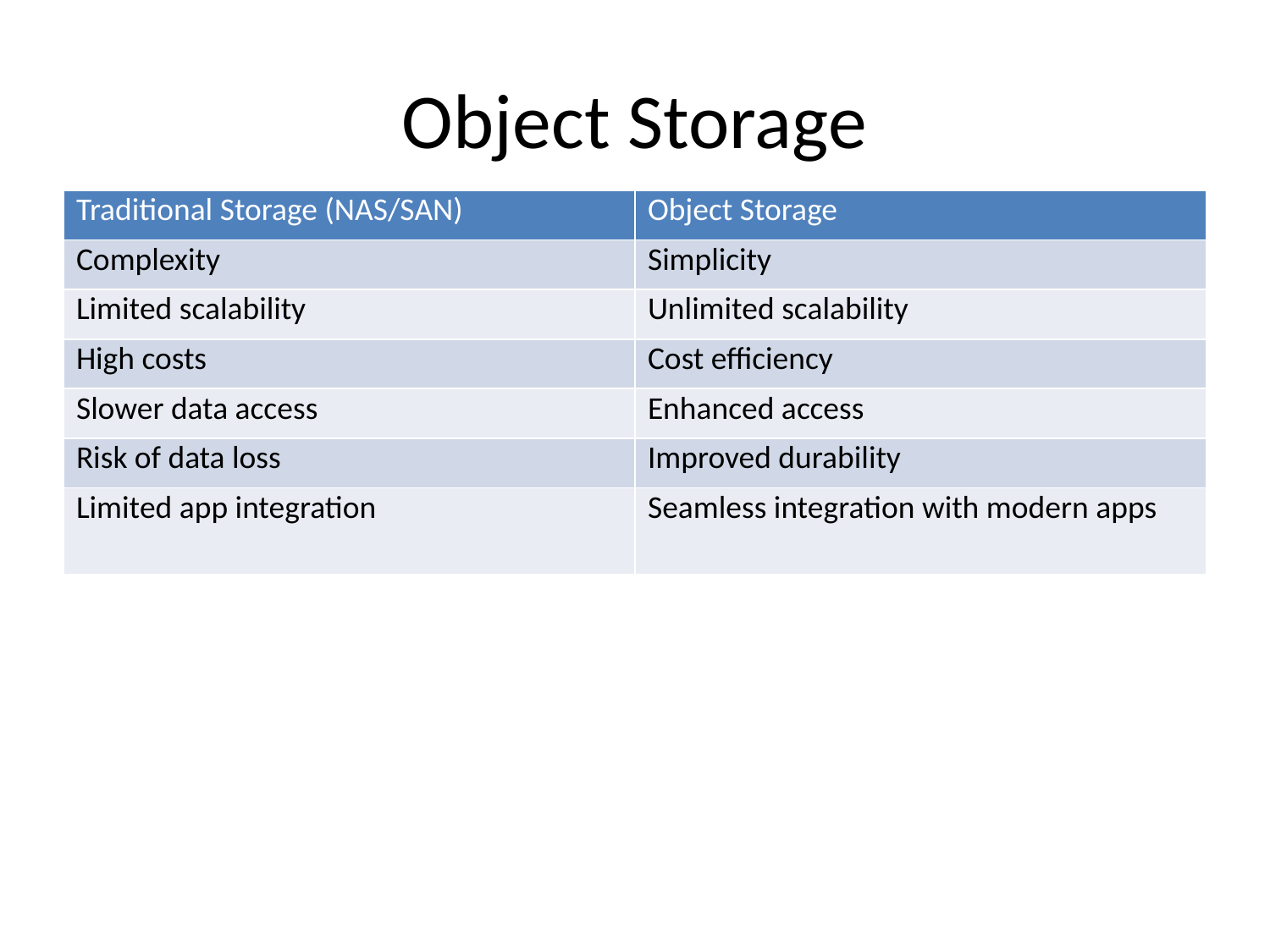

Object Storage
| Traditional Storage (NAS/SAN) | Object Storage |
| --- | --- |
| Complexity | Simplicity |
| Limited scalability | Unlimited scalability |
| High costs | Cost efficiency |
| Slower data access | Enhanced access |
| Risk of data loss | Improved durability |
| Limited app integration | Seamless integration with modern apps |